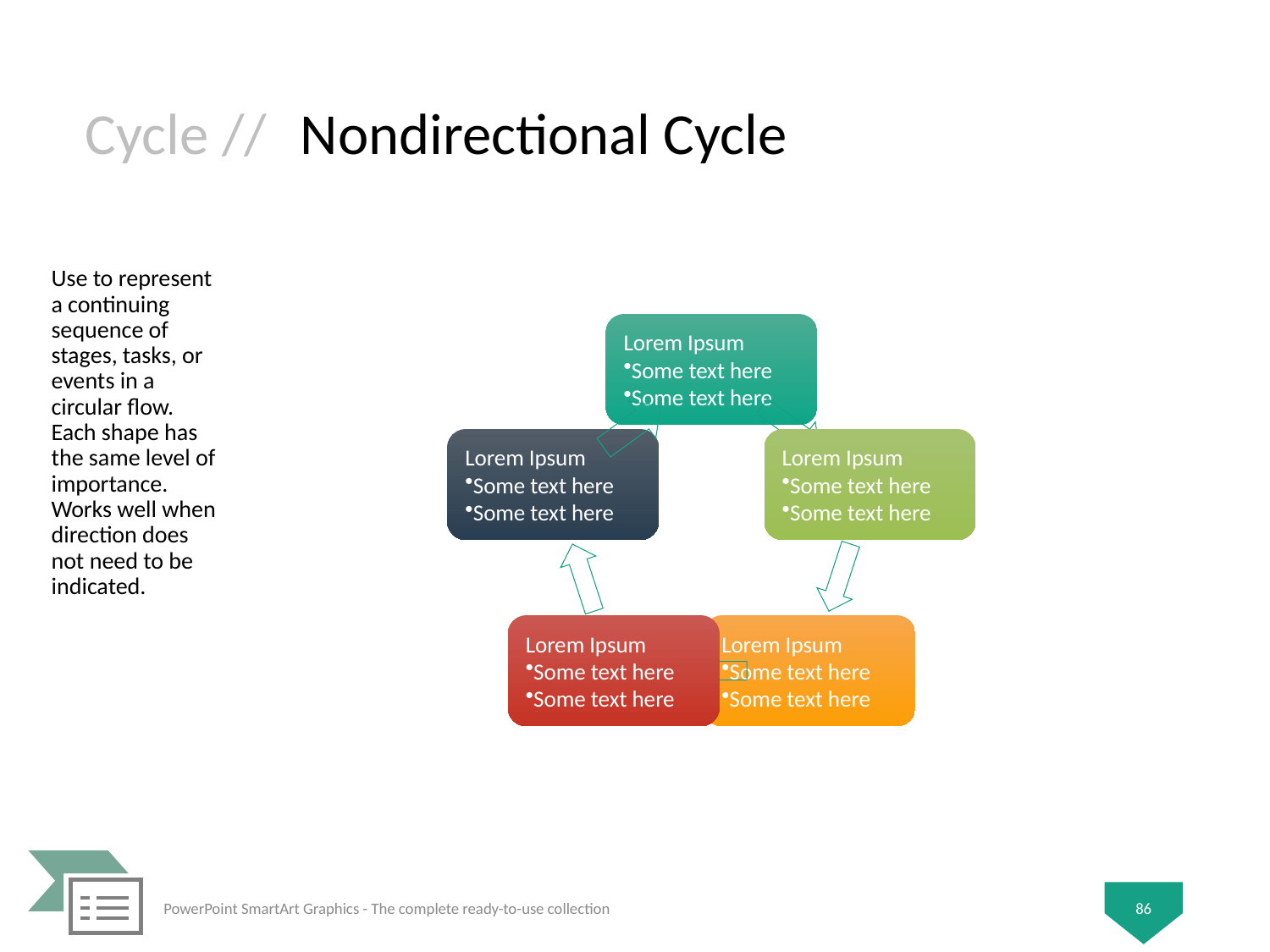

# Nondirectional Cycle
Use to represent a continuing sequence of stages, tasks, or events in a circular flow. Each shape has the same level of importance. Works well when direction does not need to be indicated.
Lorem Ipsum
Lorem Ipsum
Lorem Ipsum
Some text here
Some text here
Some text here
Some text here
Some text here
Some text here
Lorem Ipsum
Some text here
Some text here
Lorem Ipsum
Some text here
Some text here
86
PowerPoint SmartArt Graphics - The complete ready-to-use collection